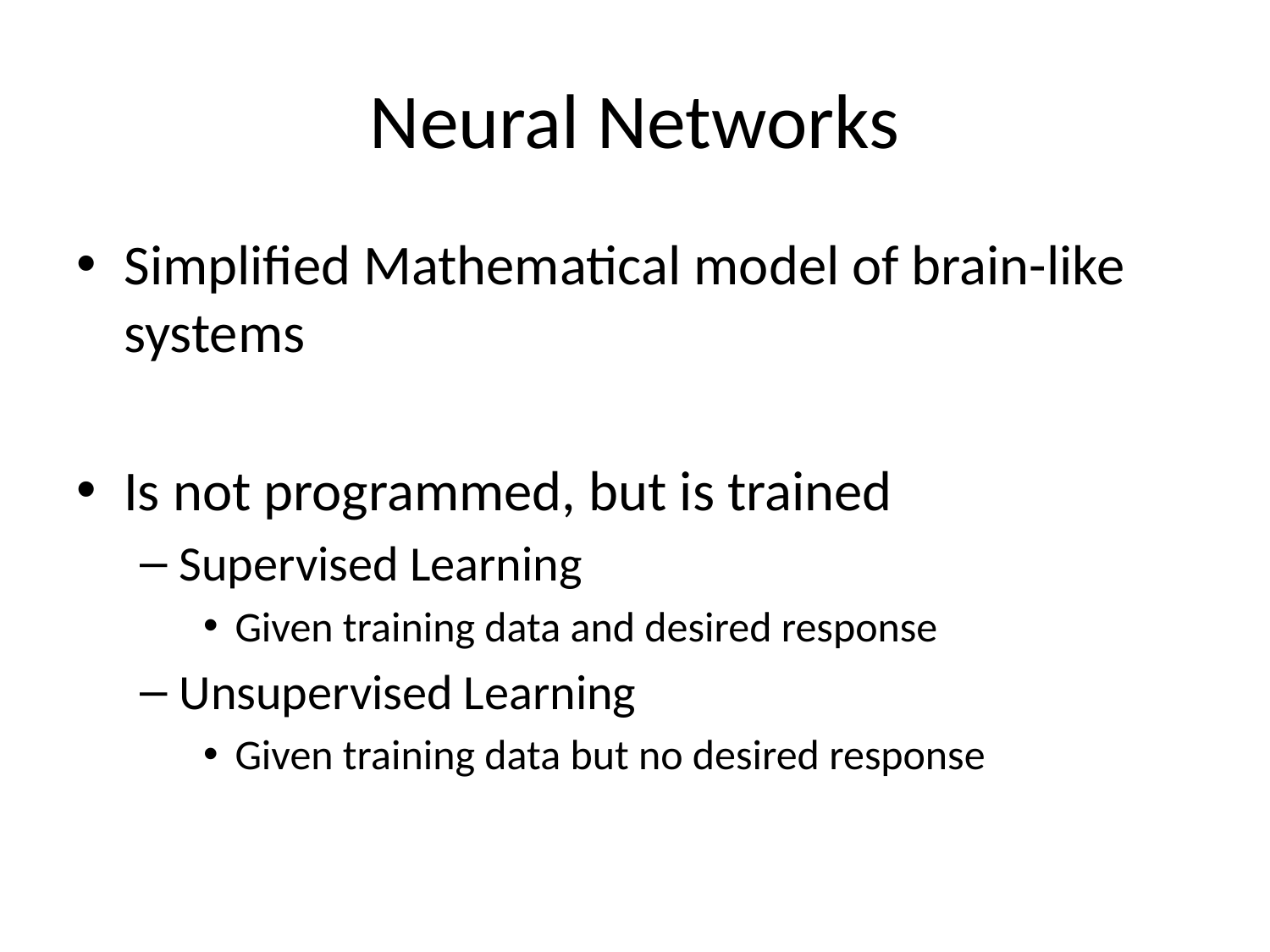

# Neural Networks
Simplified Mathematical model of brain-like systems

Is not programmed, but is trained
Supervised Learning
Given training data and desired response
Unsupervised Learning
Given training data but no desired response